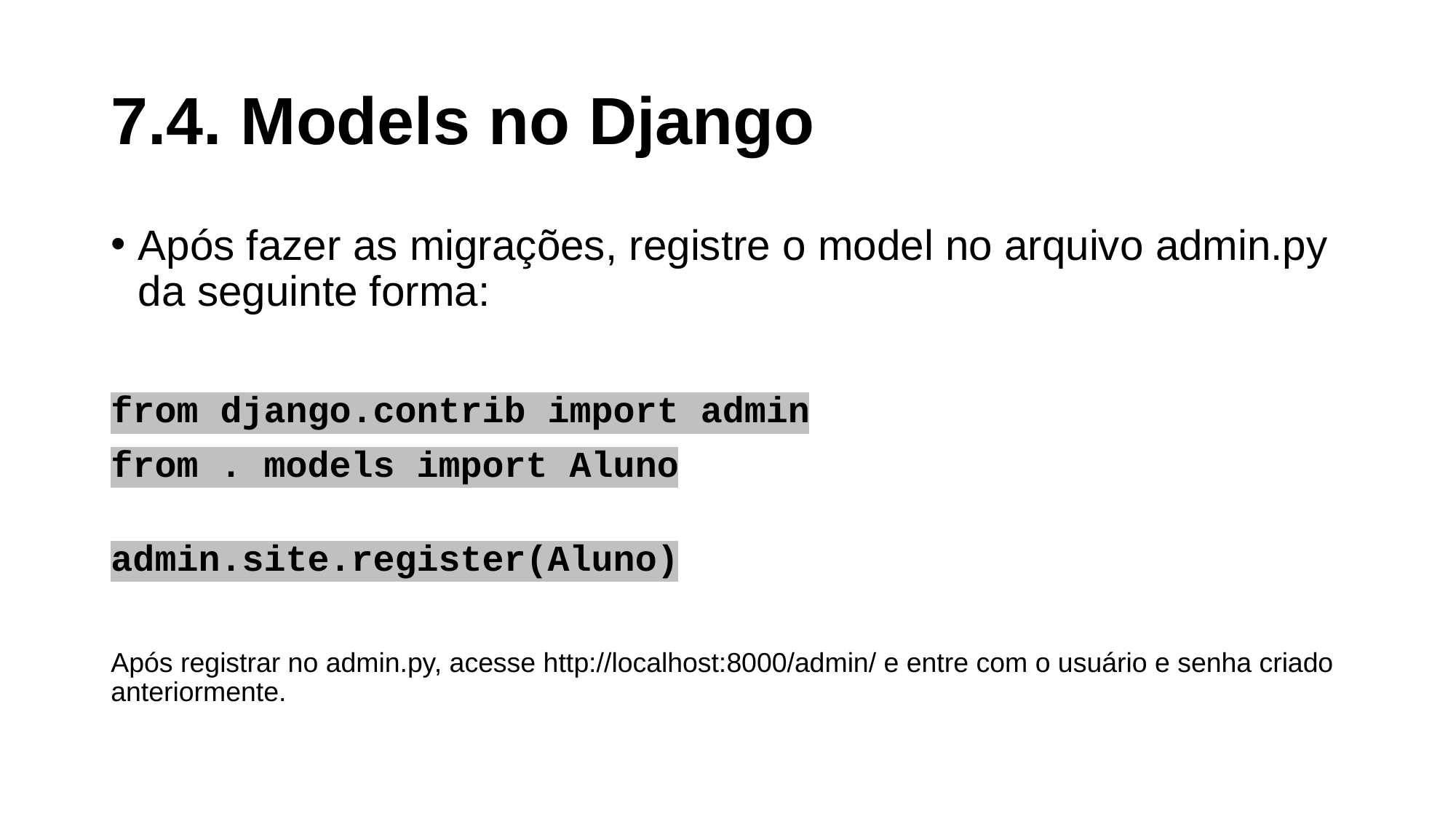

# 7.4. Models no Django
Após fazer as migrações, registre o model no arquivo admin.py da seguinte forma:

from django.contrib import admin
from . models import Aluno
admin.site.register(Aluno)

Após registrar no admin.py, acesse http://localhost:8000/admin/ e entre com o usuário e senha criado anteriormente.